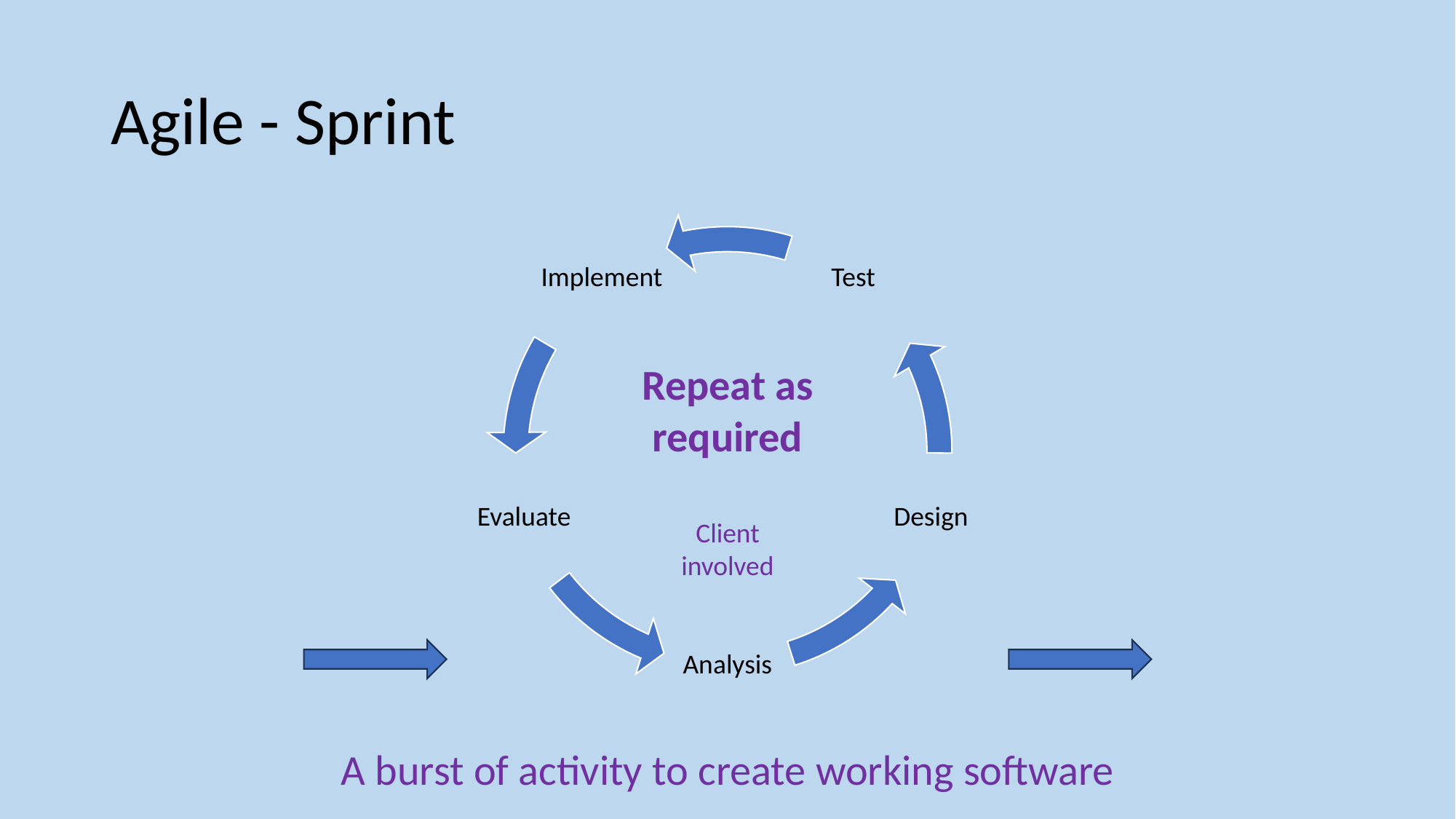

# Agile - Sprint
Implement
Evaluate
Analysis
Design
Test
Repeat as required
Client
involved

A burst of activity to create working software